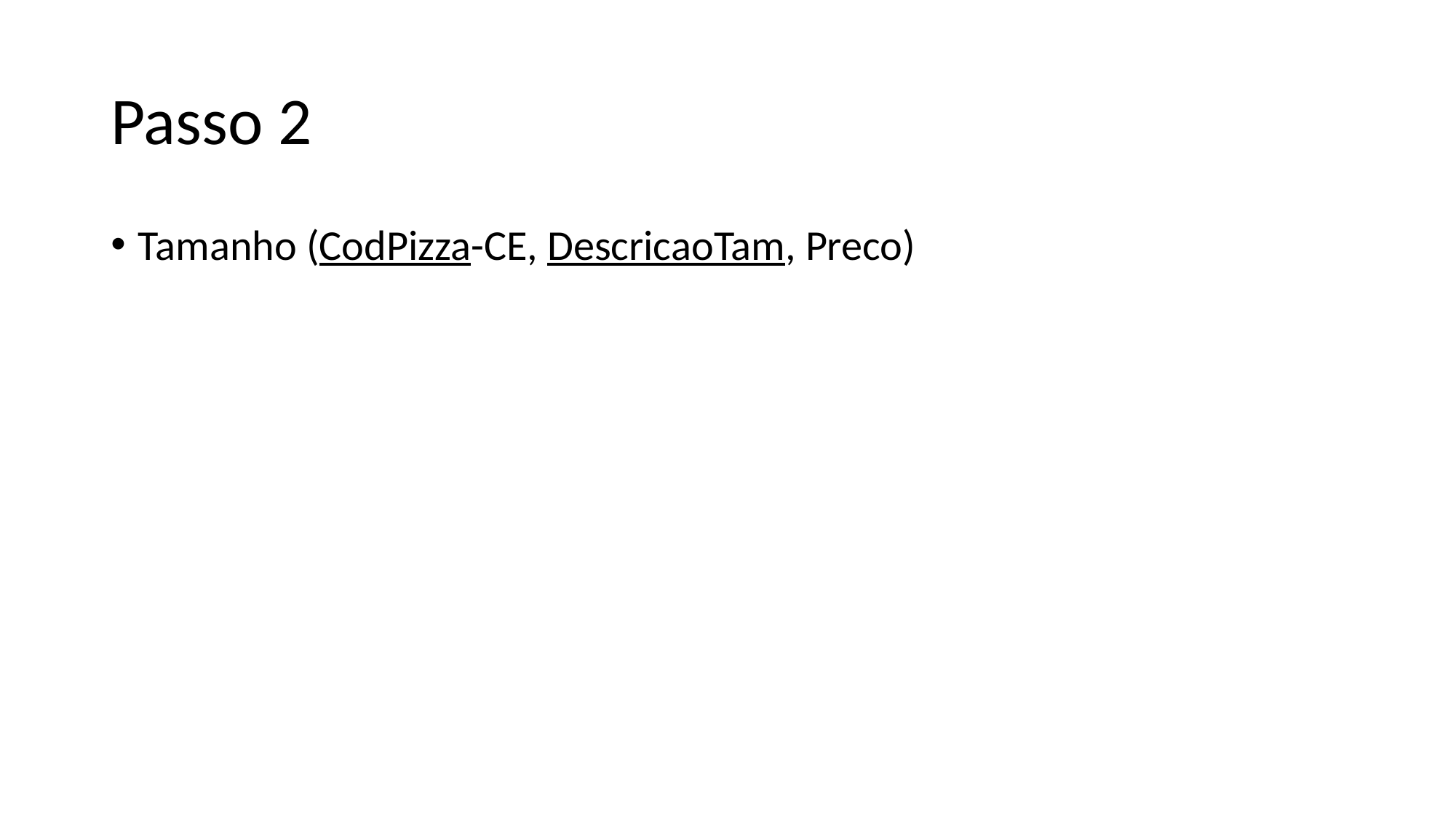

# Passo 2
Tamanho (CodPizza-CE, DescricaoTam, Preco)